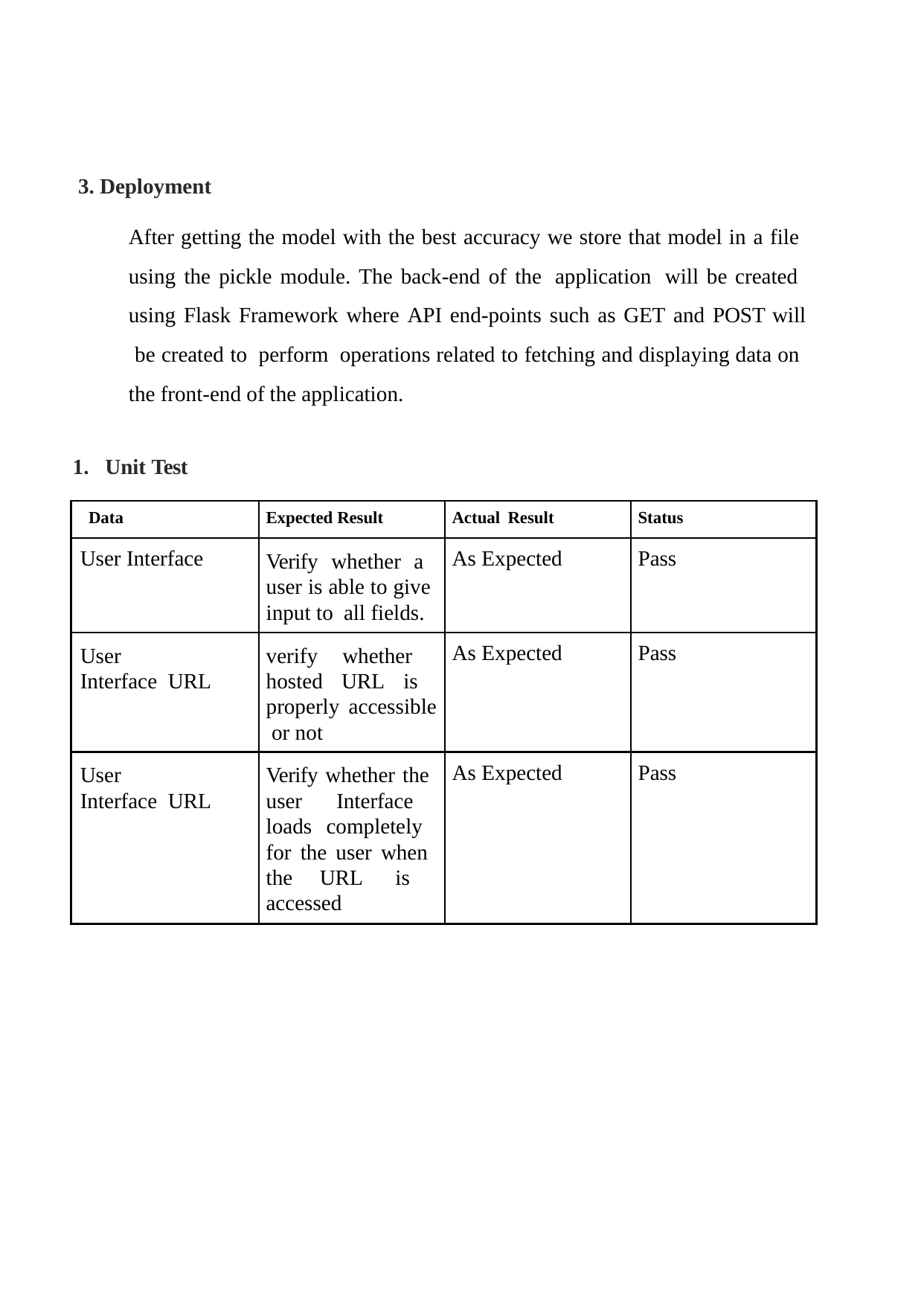

Deployment
After getting the model with the best accuracy we store that model in a file  using the pickle module. The back-end of the application will be created  using Flask Framework where API end-points such as GET and POST will  be created to perform operations related to fetching and displaying data on  the front-end of the application.

Unit Test
| Data | Expected Result | Actual Result | Status |
| --- | --- | --- | --- |
| User Interface | Verify whether a user is able to give input to all fields. | As Expected | Pass |
| User Interface URL | verify whether hosted URL is properly accessible or not | As Expected | Pass |
| User Interface URL | Verify whether the user Interface loads completely for the user when the URL is accessed | As Expected | Pass |
iNeuron.ai
10